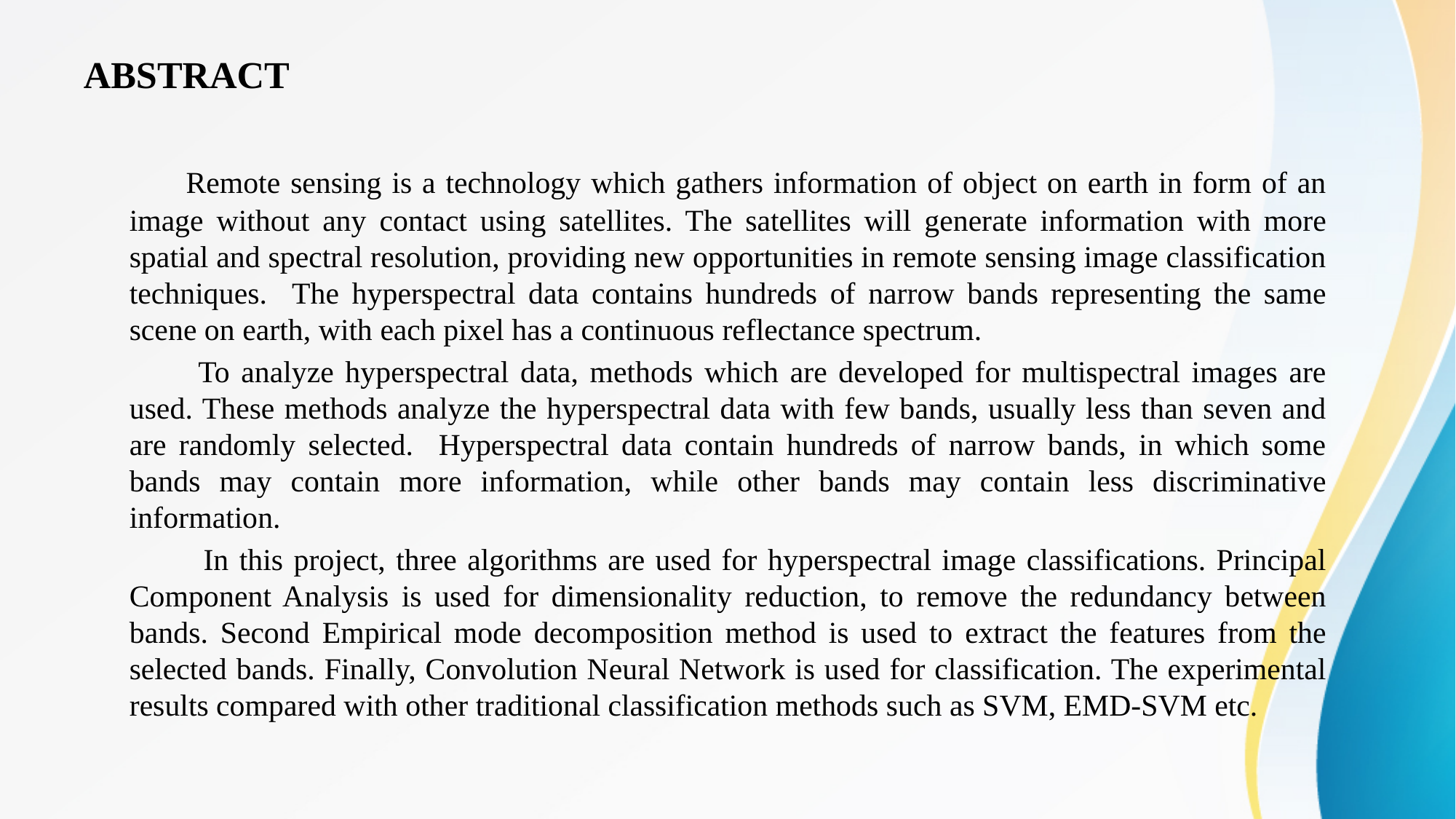

# ABSTRACT
     Remote sensing is a technology which gathers information of object on earth in form of an image without any contact using satellites. The satellites will generate information with more spatial and spectral resolution, providing new opportunities in remote sensing image classification techniques.  The hyperspectral data contains hundreds of narrow bands representing the same scene on earth, with each pixel has a continuous reflectance spectrum.
      To analyze hyperspectral data, methods which are developed for multispectral images are used. These methods analyze the hyperspectral data with few bands, usually less than seven and are randomly selected.  Hyperspectral data contain hundreds of narrow bands, in which some bands may contain more information, while other bands may contain less discriminative information.
       In this project, three algorithms are used for hyperspectral image classifications. Principal Component Analysis is used for dimensionality reduction, to remove the redundancy between bands. Second Empirical mode decomposition method is used to extract the features from the selected bands. Finally, Convolution Neural Network is used for classification. The experimental results compared with other traditional classification methods such as SVM, EMD-SVM etc.